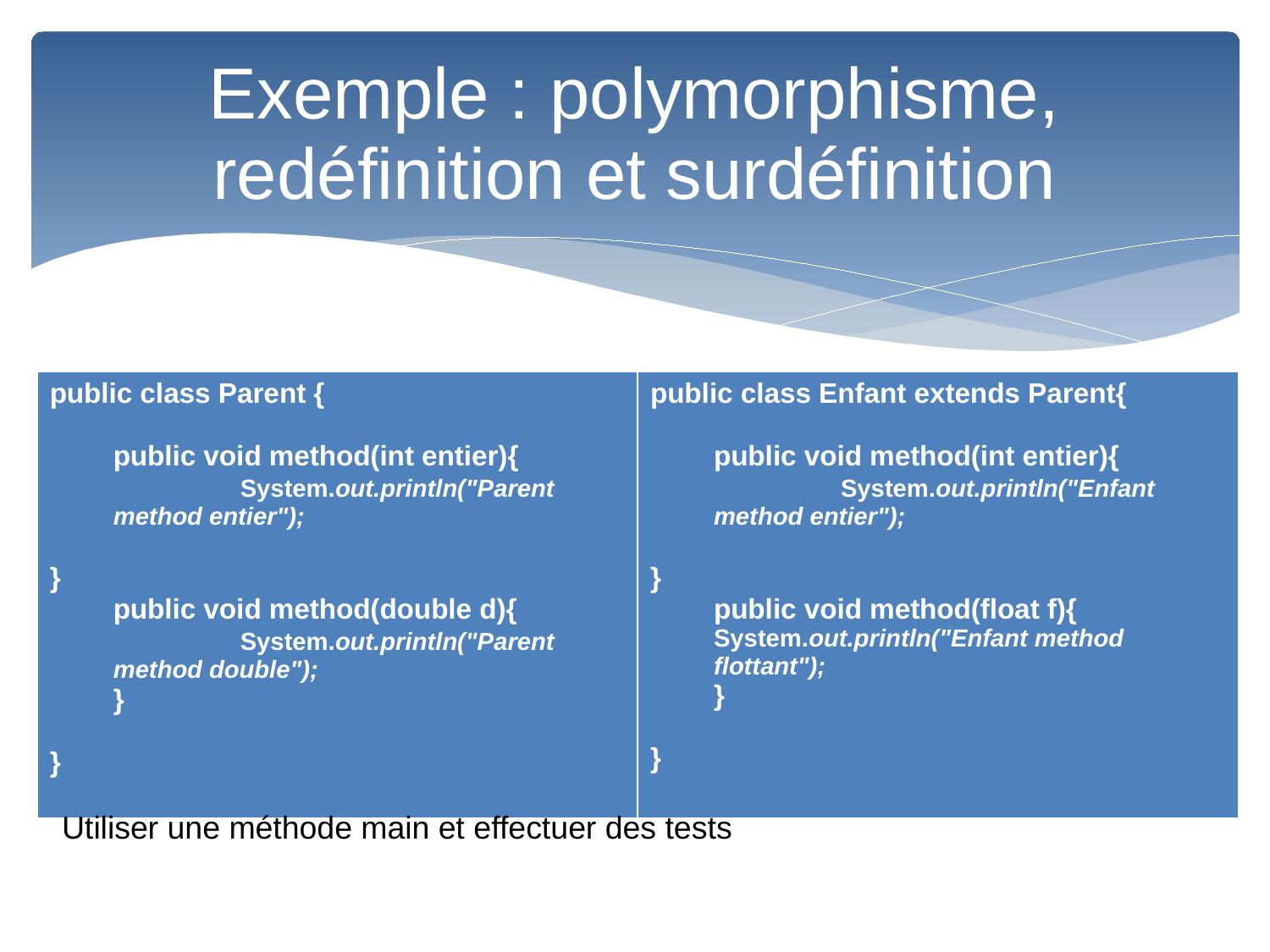

# Exemple : polymorphisme, redéfinition et surdéfinition
| public class Parent { public void method(int entier){ System.out.println("Parent method entier"); } public void method(double d){ System.out.println("Parent method double"); } } | public class Enfant extends Parent{ public void method(int entier){ System.out.println("Enfant method entier"); } public void method(float f){ System.out.println("Enfant method flottant"); } } |
| --- | --- |
Utiliser une méthode main et effectuer des tests